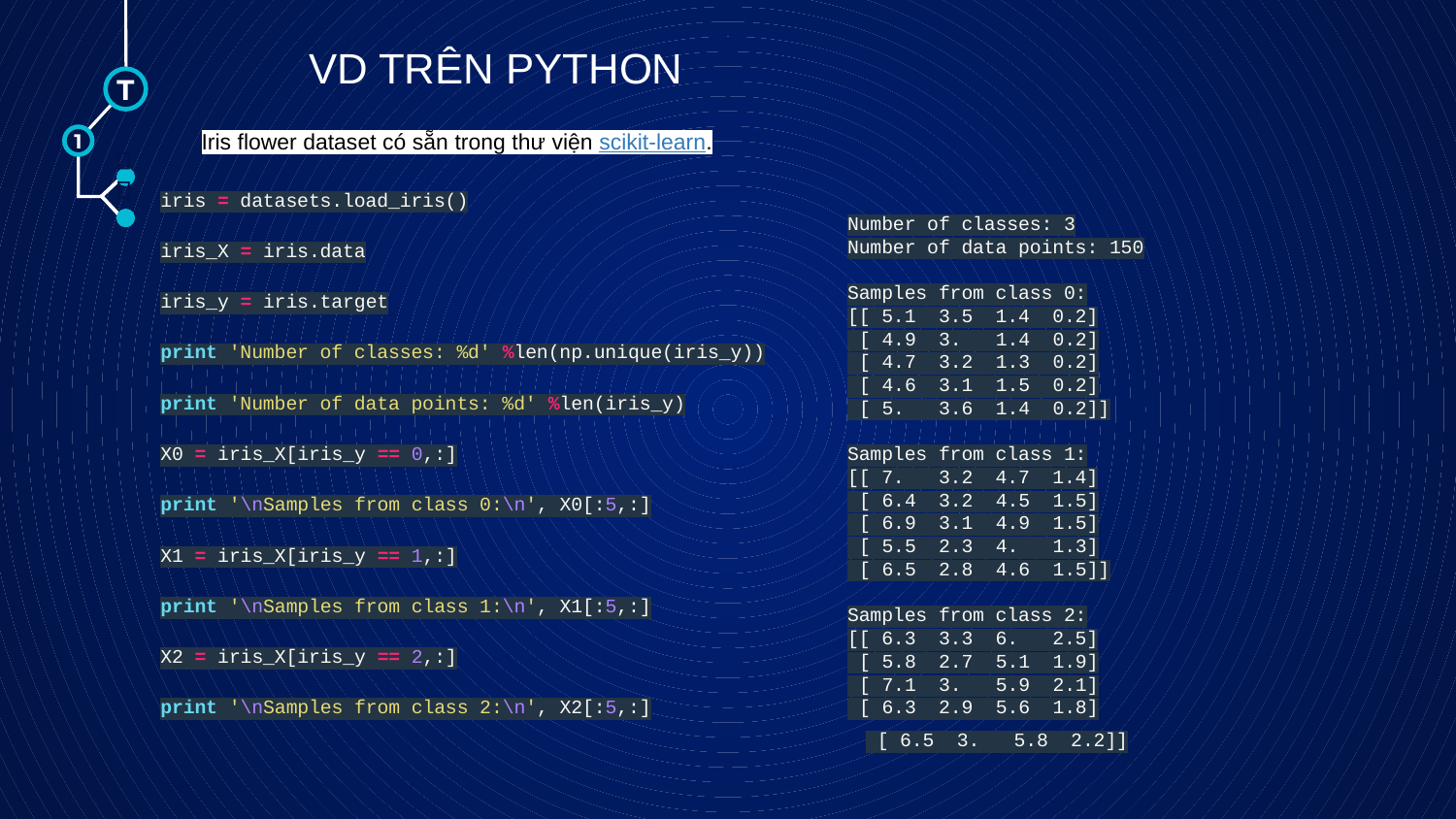

# VD TRÊN PYTHON
T
Iris flower dataset có sẵn trong thư viện scikit-learn.

1
iris = datasets.load_iris()
iris_X = iris.data
iris_y = iris.target
print 'Number of classes: %d' %len(np.unique(iris_y))
print 'Number of data points: %d' %len(iris_y)
X0 = iris_X[iris_y == 0,:]
print '\nSamples from class 0:\n', X0[:5,:]
X1 = iris_X[iris_y == 1,:]
print '\nSamples from class 1:\n', X1[:5,:]
X2 = iris_X[iris_y == 2,:]
print '\nSamples from class 2:\n', X2[:5,:]

🠺

Number of classes: 3
Number of data points: 150

Samples from class 0:
[[ 5.1  3.5  1.4  0.2]
 [ 4.9  3.   1.4  0.2]
 [ 4.7  3.2  1.3  0.2]
 [ 4.6  3.1  1.5  0.2]
 [ 5.   3.6  1.4  0.2]]

Samples from class 1:
[[ 7.   3.2  4.7  1.4]
 [ 6.4  3.2  4.5  1.5]
 [ 6.9  3.1  4.9  1.5]
 [ 5.5  2.3  4.   1.3]
 [ 6.5  2.8  4.6  1.5]]

Samples from class 2:
[[ 6.3  3.3  6.   2.5]
 [ 5.8  2.7  5.1  1.9]
 [ 7.1  3.   5.9  2.1]
 [ 6.3  2.9  5.6  1.8]
 [ 6.5  3.   5.8  2.2]]

🠺